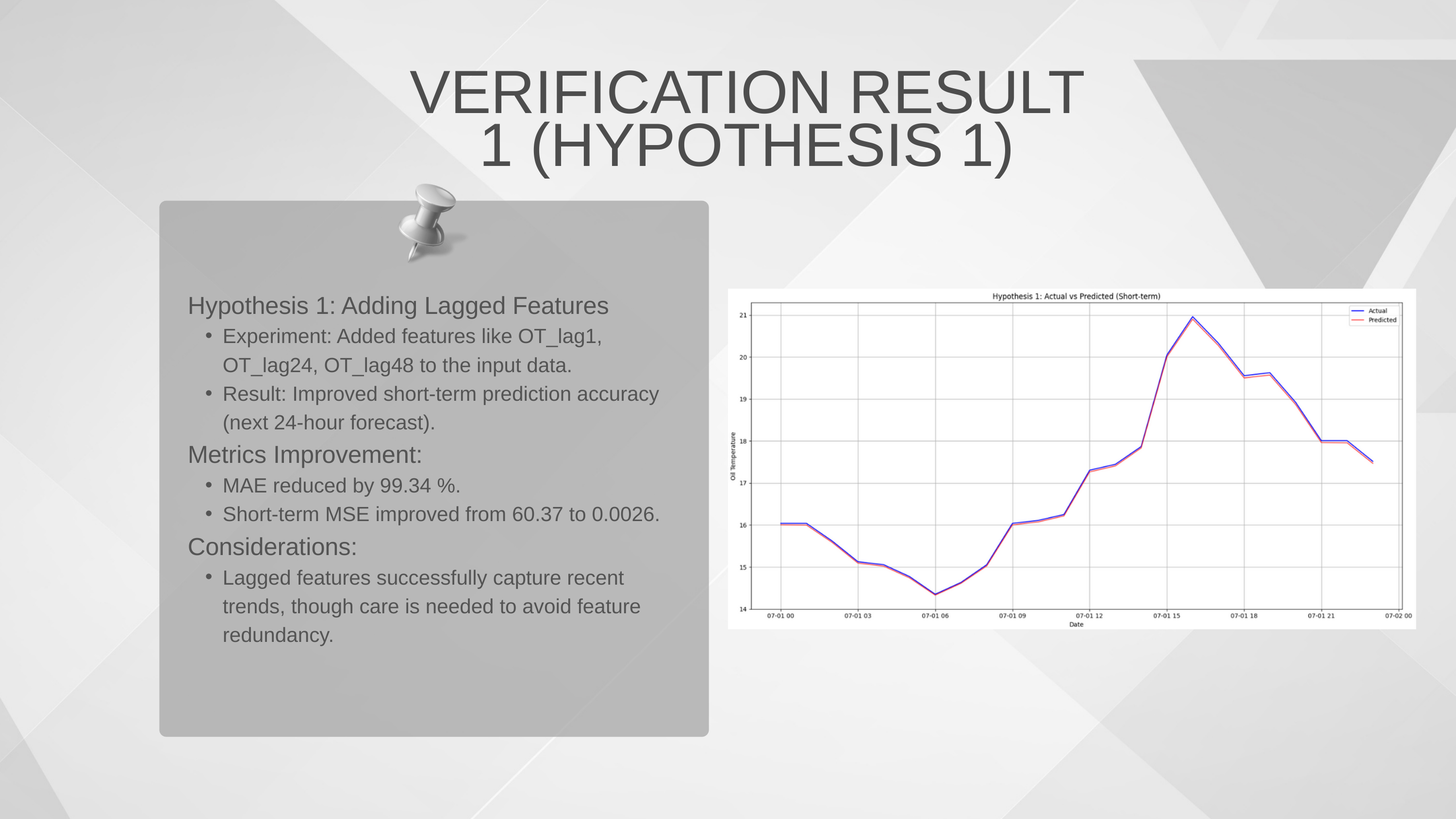

VERIFICATION RESULT 1 (HYPOTHESIS 1)

Hypothesis 1: Adding Lagged Features
Experiment: Added features like OT_lag1, OT_lag24, OT_lag48 to the input data.
Result: Improved short-term prediction accuracy (next 24-hour forecast).
Metrics Improvement:
MAE reduced by 99.34 %.
Short-term MSE improved from 60.37 to 0.0026.
Considerations:
Lagged features successfully capture recent trends, though care is needed to avoid feature redundancy.